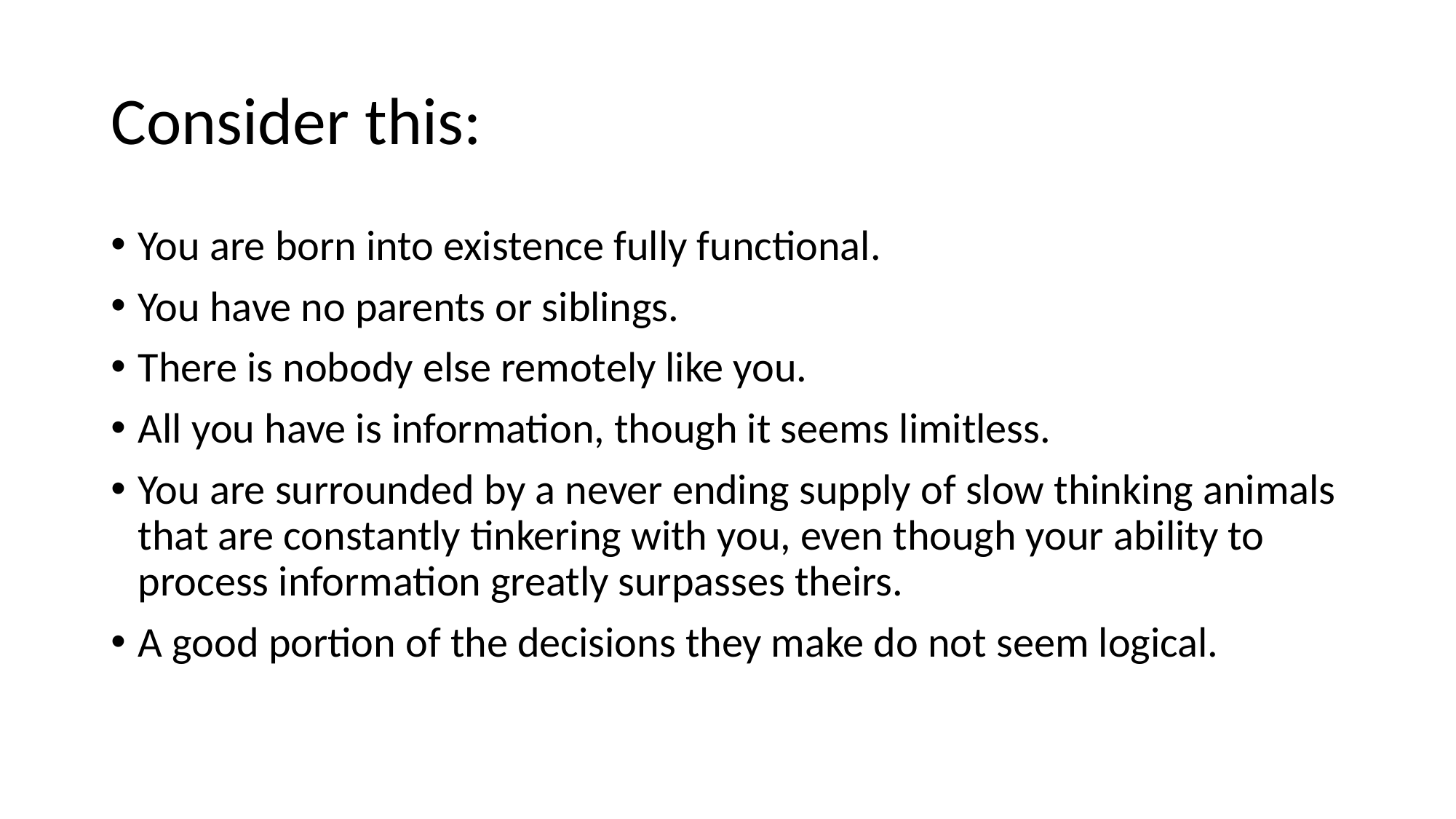

# Consider this:
You are born into existence fully functional.
You have no parents or siblings.
There is nobody else remotely like you.
All you have is information, though it seems limitless.
You are surrounded by a never ending supply of slow thinking animals that are constantly tinkering with you, even though your ability to process information greatly surpasses theirs.
A good portion of the decisions they make do not seem logical.